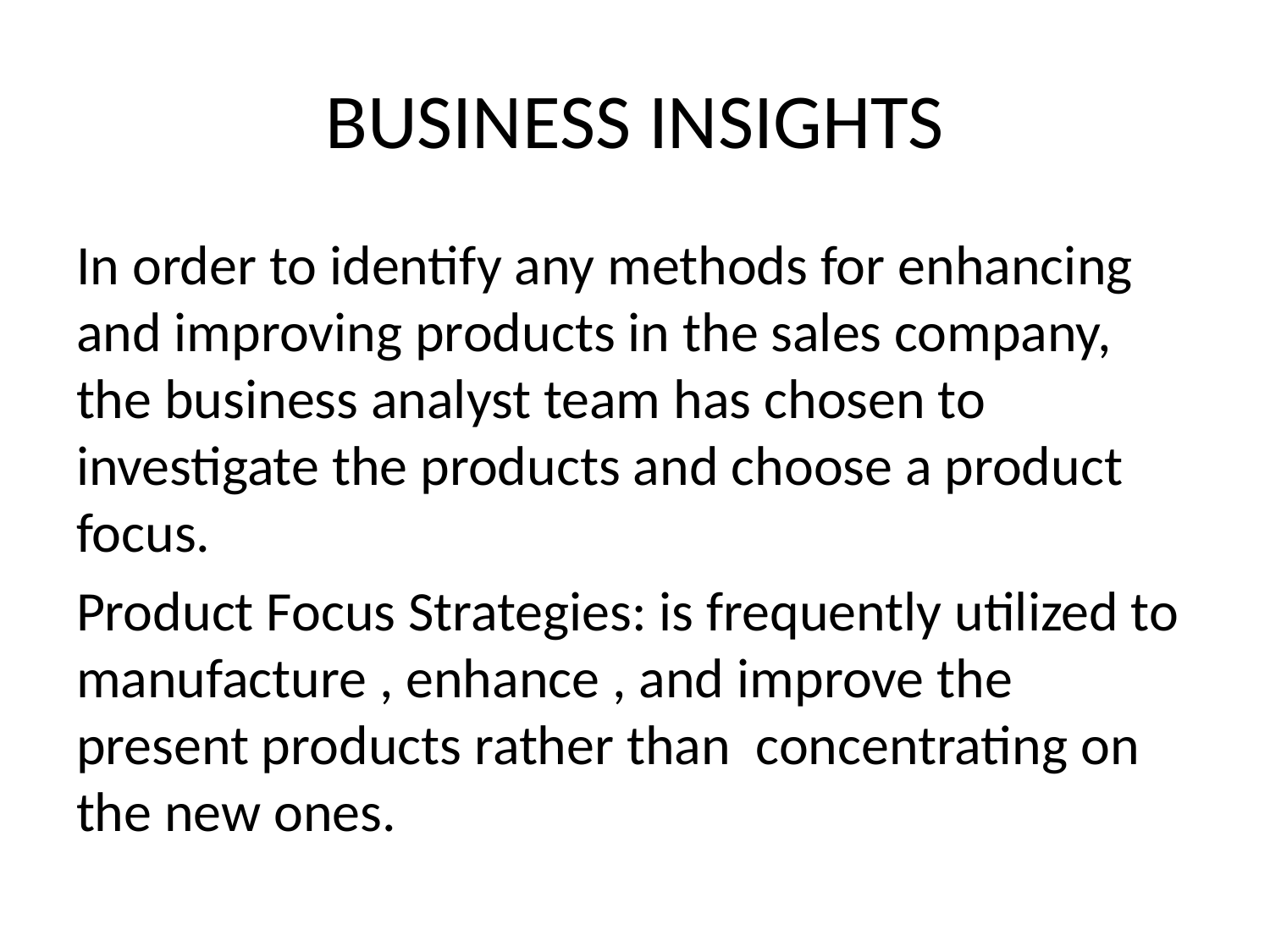

# BUSINESS INSIGHTS
In order to identify any methods for enhancing and improving products in the sales company, the business analyst team has chosen to investigate the products and choose a product focus.
Product Focus Strategies: is frequently utilized to manufacture , enhance , and improve the present products rather than  concentrating on the new ones.